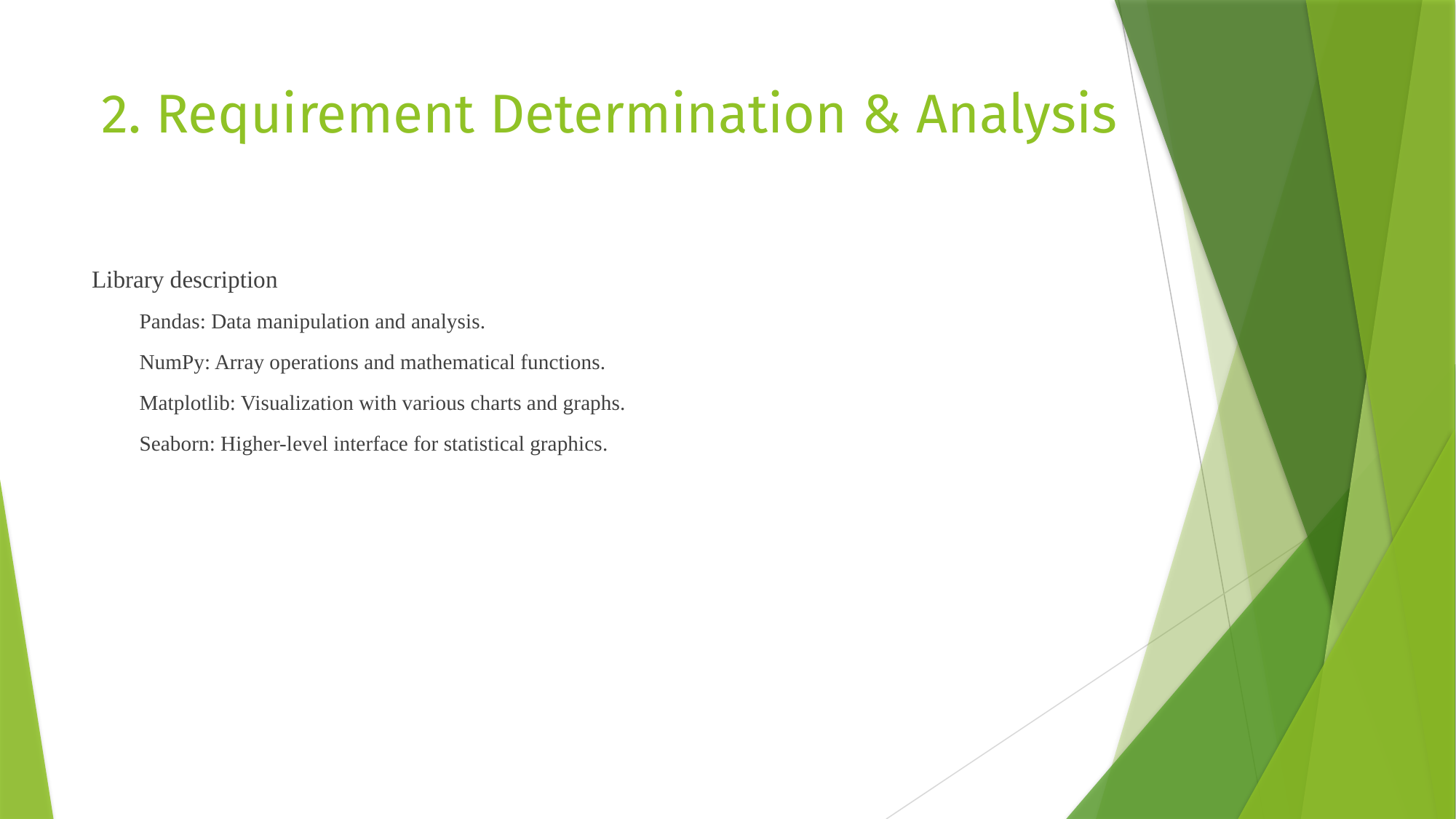

# 2. Requirement Determination & Analysis
Library description
Pandas: Data manipulation and analysis.
NumPy: Array operations and mathematical functions.
Matplotlib: Visualization with various charts and graphs.
Seaborn: Higher-level interface for statistical graphics.